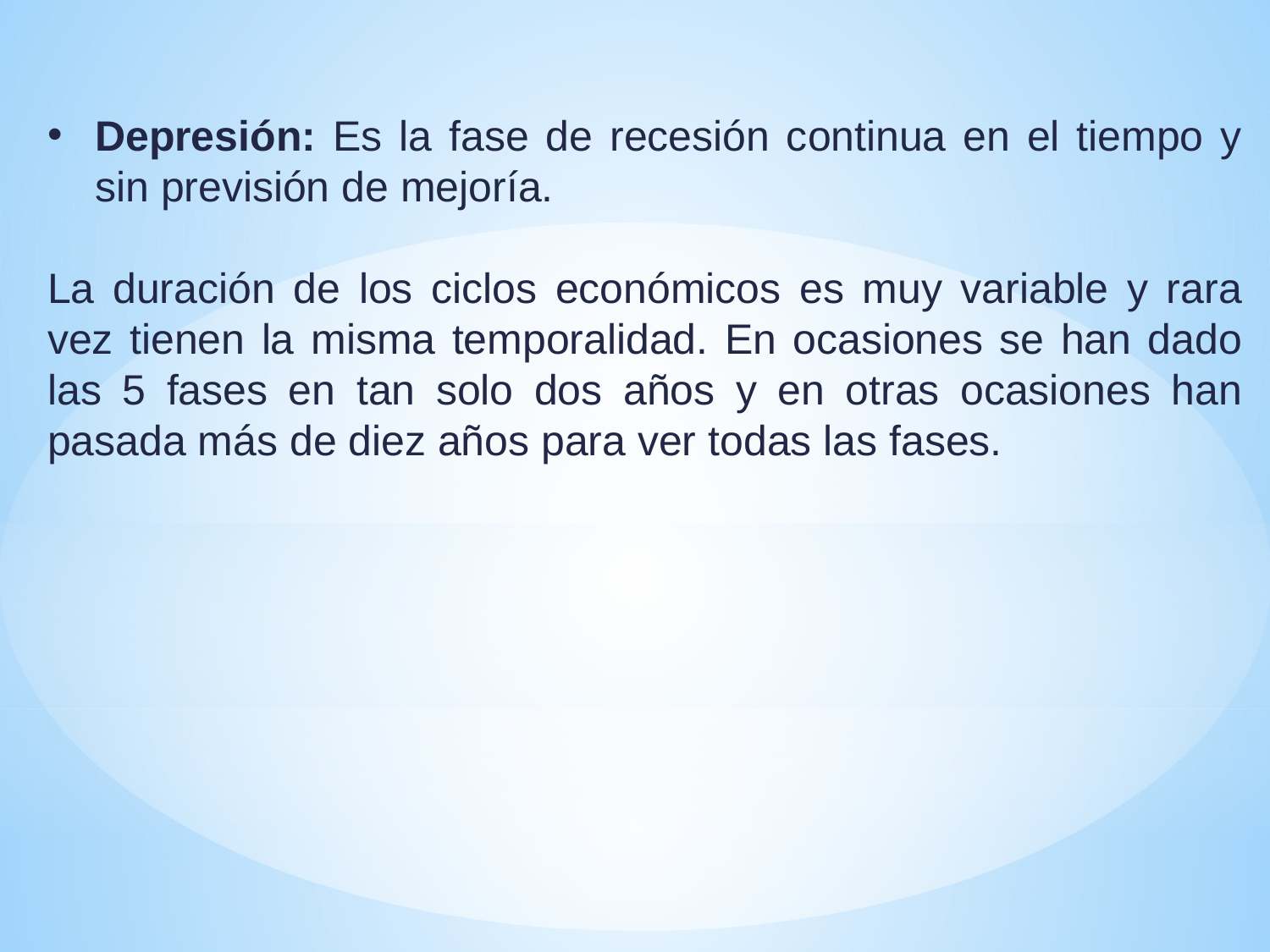

Depresión: Es la fase de recesión continua en el tiempo y sin previsión de mejoría.

La duración de los ciclos económicos es muy variable y rara vez tienen la misma temporalidad. En ocasiones se han dado las 5 fases en tan solo dos años y en otras ocasiones han pasada más de diez años para ver todas las fases.